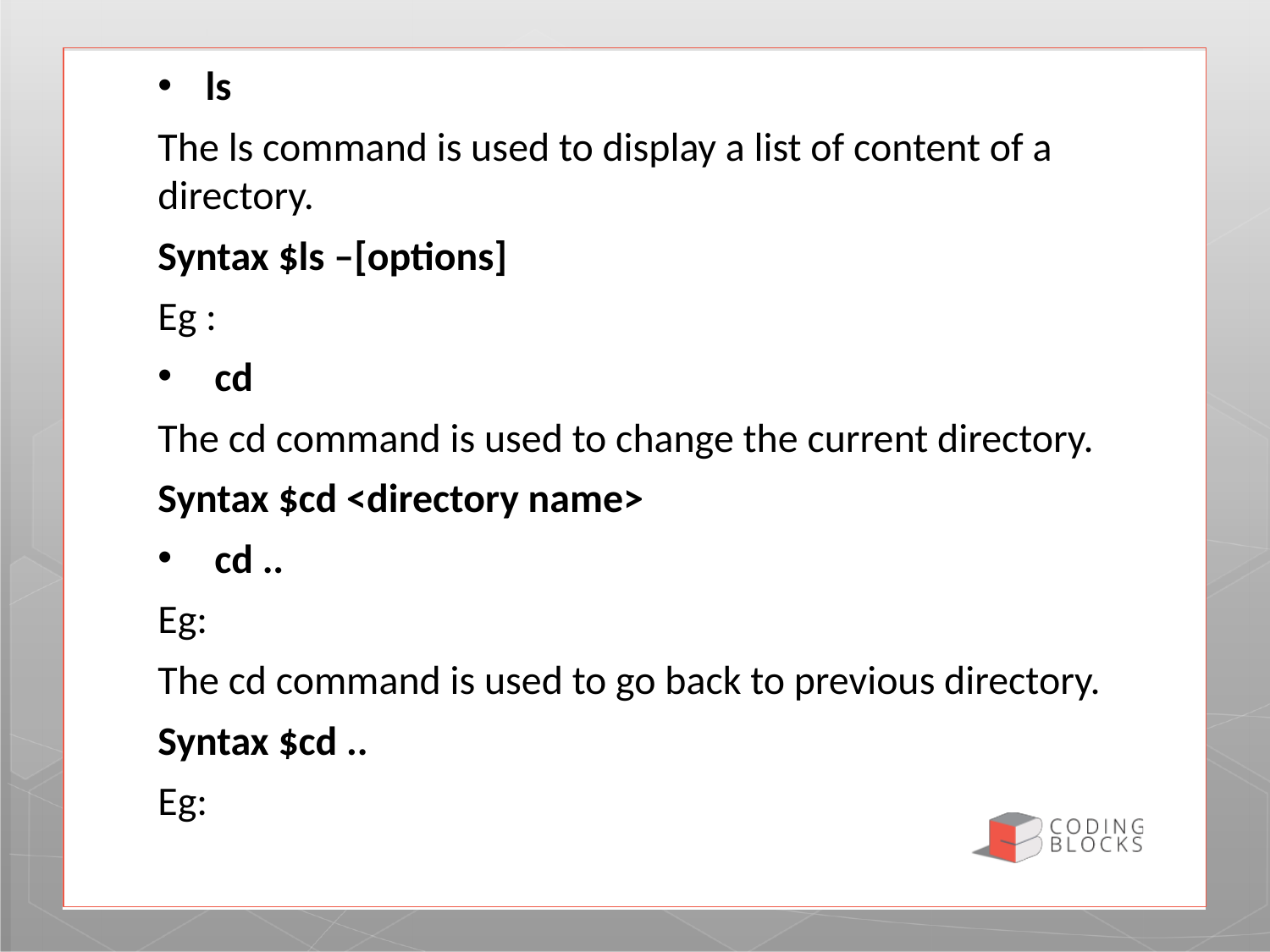

ls
The ls command is used to display a list of content of a directory.
Syntax $ls –[options]
Eg :
 cd
The cd command is used to change the current directory.
Syntax $cd <directory name>
 cd ..
Eg:
The cd command is used to go back to previous directory.
Syntax $cd ..
Eg: